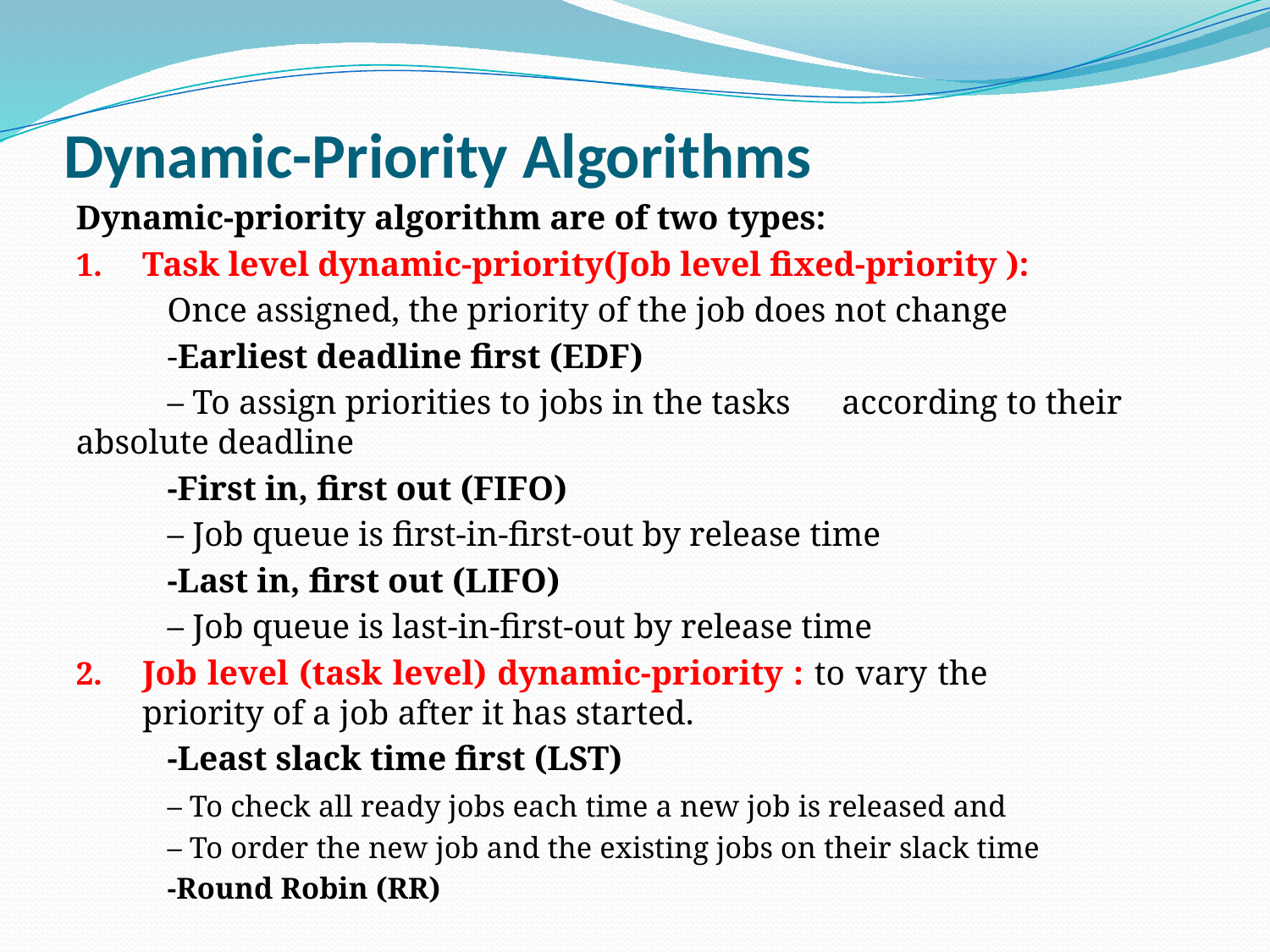

# Dynamic-Priority Algorithms
Dynamic-priority algorithm are of two types:
Task level dynamic-priority(Job level fixed-priority ):
	Once assigned, the priority of the job does not change
	-Earliest deadline first (EDF)
		– To assign priorities to jobs in the tasks 			    according to their absolute deadline
	-First in, first out (FIFO)
		– Job queue is first-in-first-out by release time
	-Last in, first out (LIFO)
		– Job queue is last-in-first-out by release time
Job level (task level) dynamic-priority : to vary the 	     	   priority of a job after it has started.
	-Least slack time first (LST)
		– To check all ready jobs each time a new job is released and
		– To order the new job and the existing jobs on their slack time
	-Round Robin (RR)